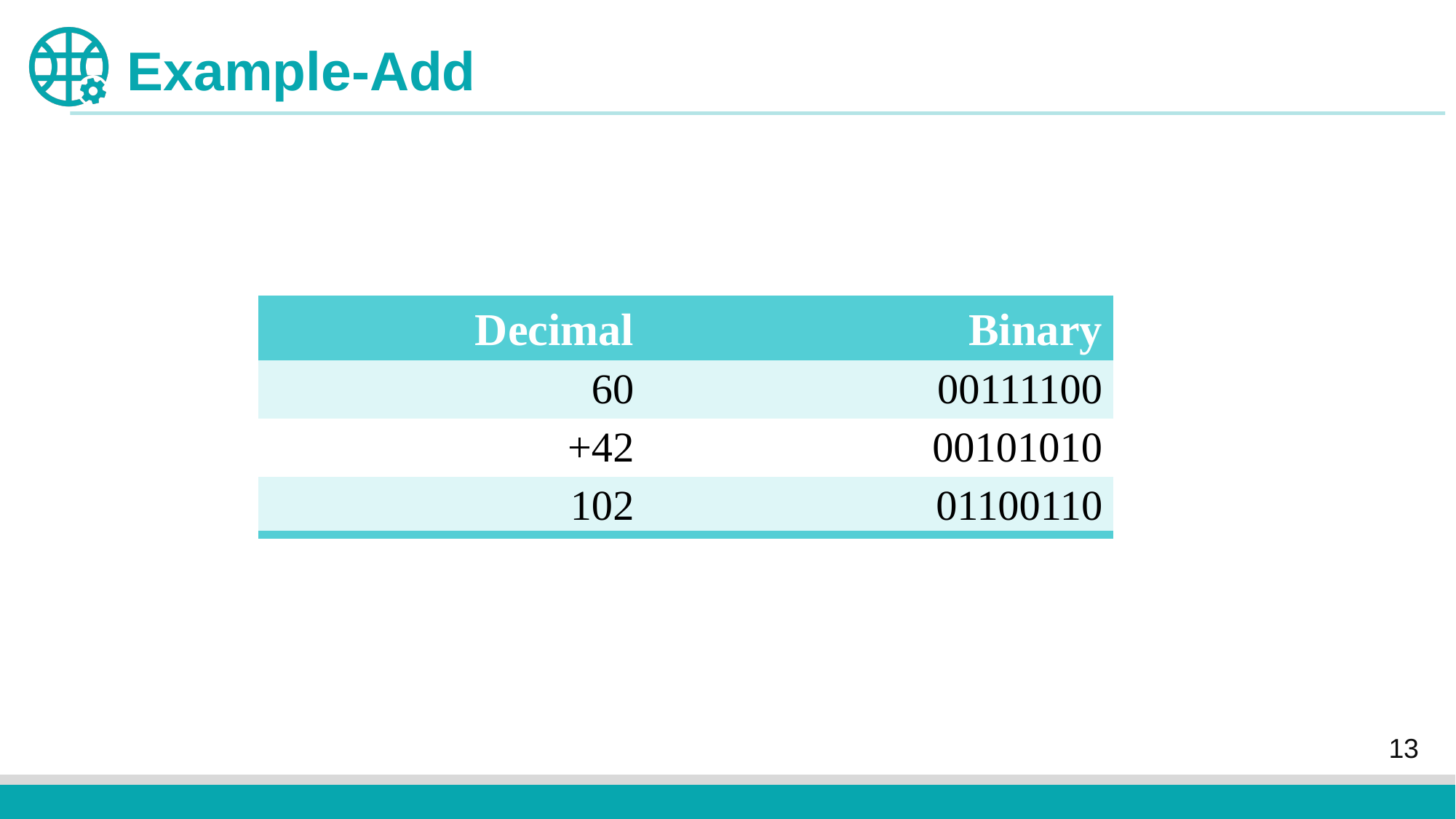

Example-Add
| Decimal | Binary |
| --- | --- |
| 60 | 00111100 |
| +42 | 00101010 |
| 102 | 01100110 |